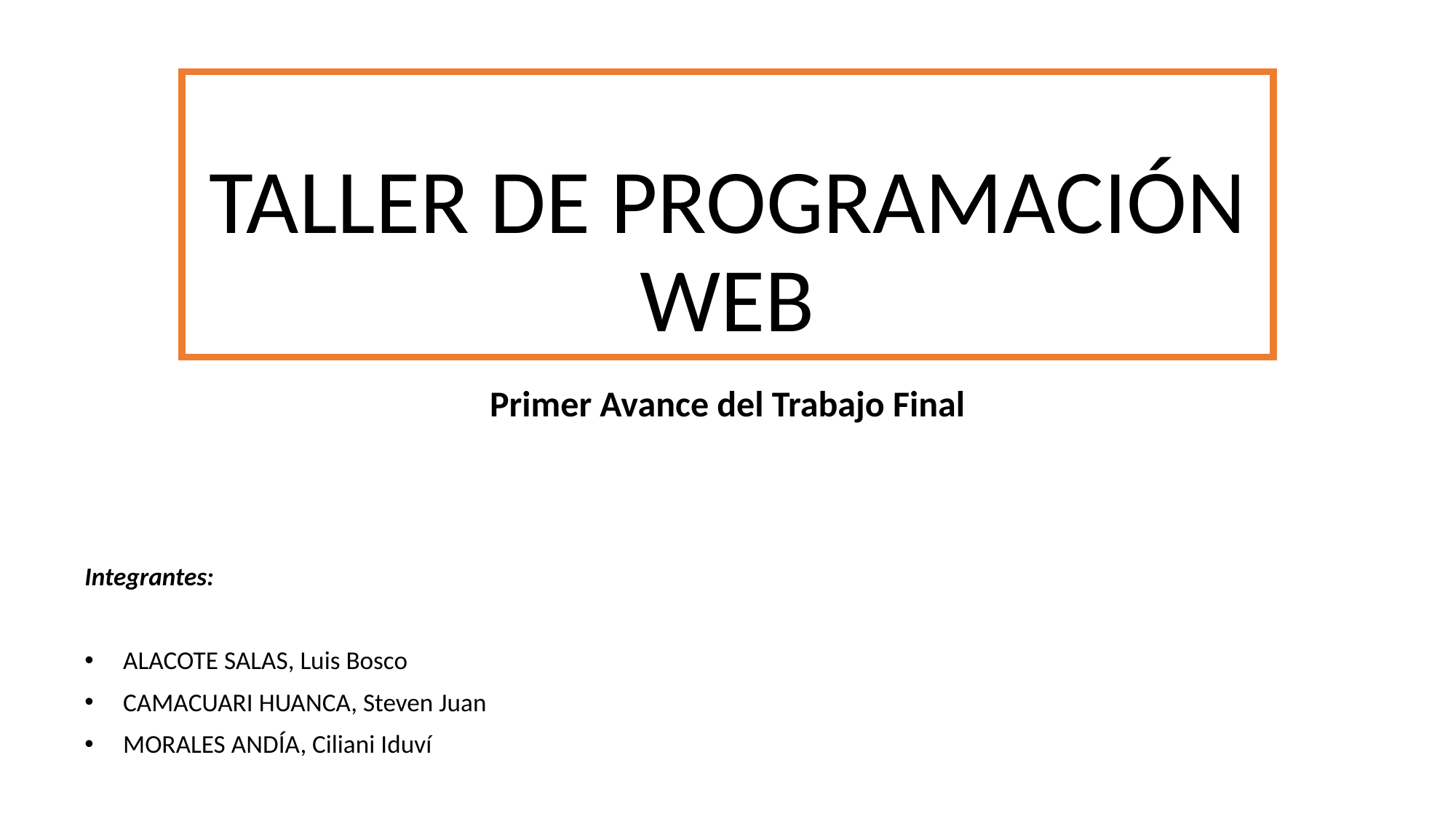

# TALLER DE PROGRAMACIÓN WEB
Primer Avance del Trabajo Final
Integrantes:

ALACOTE SALAS, Luis Bosco
CAMACUARI HUANCA, Steven Juan
MORALES ANDÍA, Ciliani Iduví